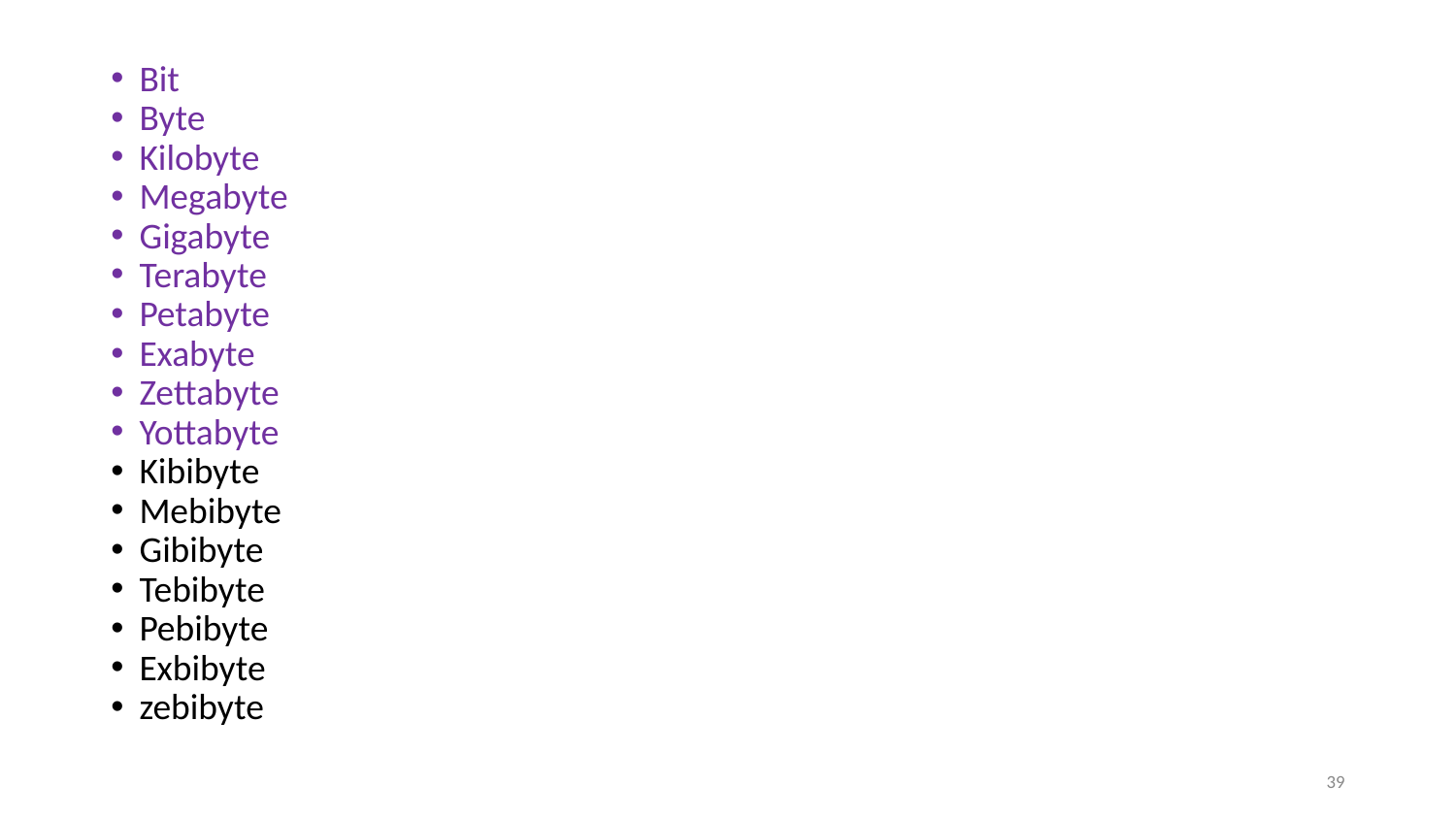

Bit
Byte
Kilobyte
Megabyte
Gigabyte
Terabyte
Petabyte
Exabyte
Zettabyte
Yottabyte
Kibibyte
Mebibyte
Gibibyte
Tebibyte
Pebibyte
Exbibyte
zebibyte

39